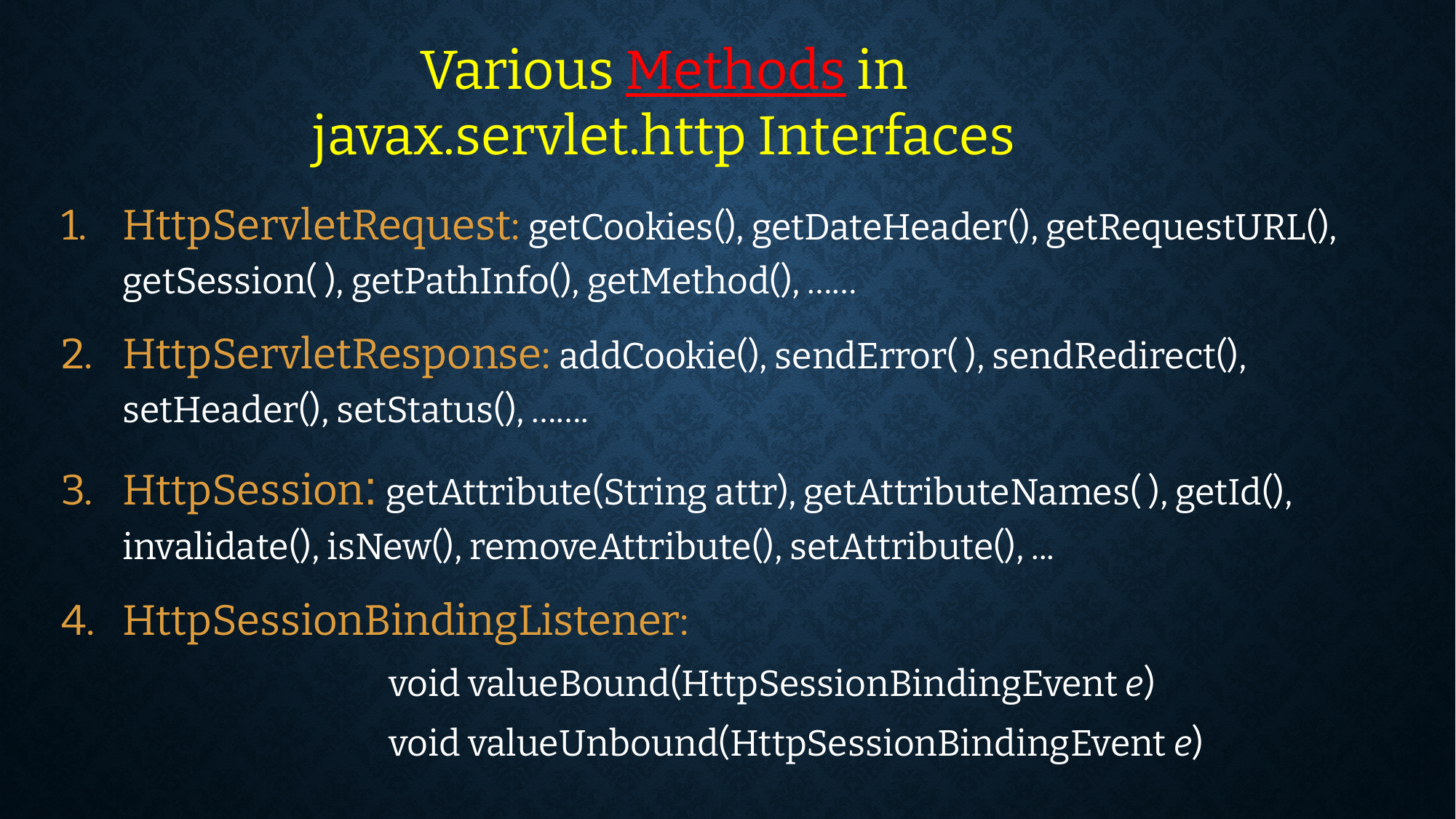

Various Methods in
javax.servlet.http Interfaces
HttpServletRequest: getCookies(), getDateHeader(), getRequestURL(), getSession( ), getPathInfo(), getMethod(), ……
HttpServletResponse: addCookie(), sendError( ), sendRedirect(), setHeader(), setStatus(), …….
HttpSession: getAttribute(String attr), getAttributeNames( ), getId(), invalidate(), isNew(), removeAttribute(), setAttribute(), ...
HttpSessionBindingListener:
void valueBound(HttpSessionBindingEvent e)
void valueUnbound(HttpSessionBindingEvent e)